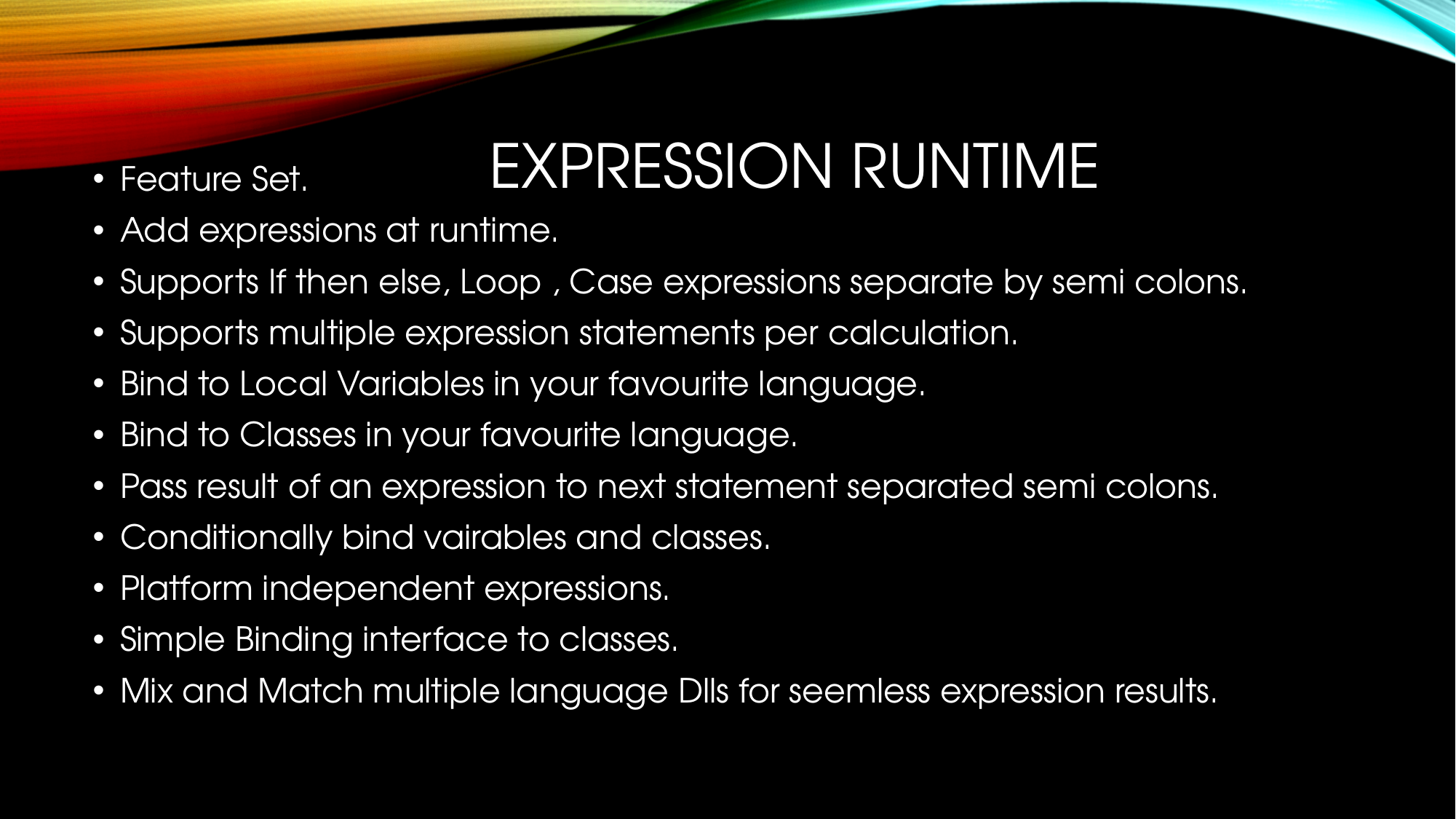

# Expression runtime
Feature Set.
Add expressions at runtime.
Supports If then else, Loop , Case expressions separate by semi colons.
Supports multiple expression statements per calculation.
Bind to Local Variables in your favourite language.
Bind to Classes in your favourite language.
Pass result of an expression to next statement separated semi colons.
Conditionally bind vairables and classes.
Platform independent expressions.
Simple Binding interface to classes.
Mix and Match multiple language Dlls for seemless expression results.